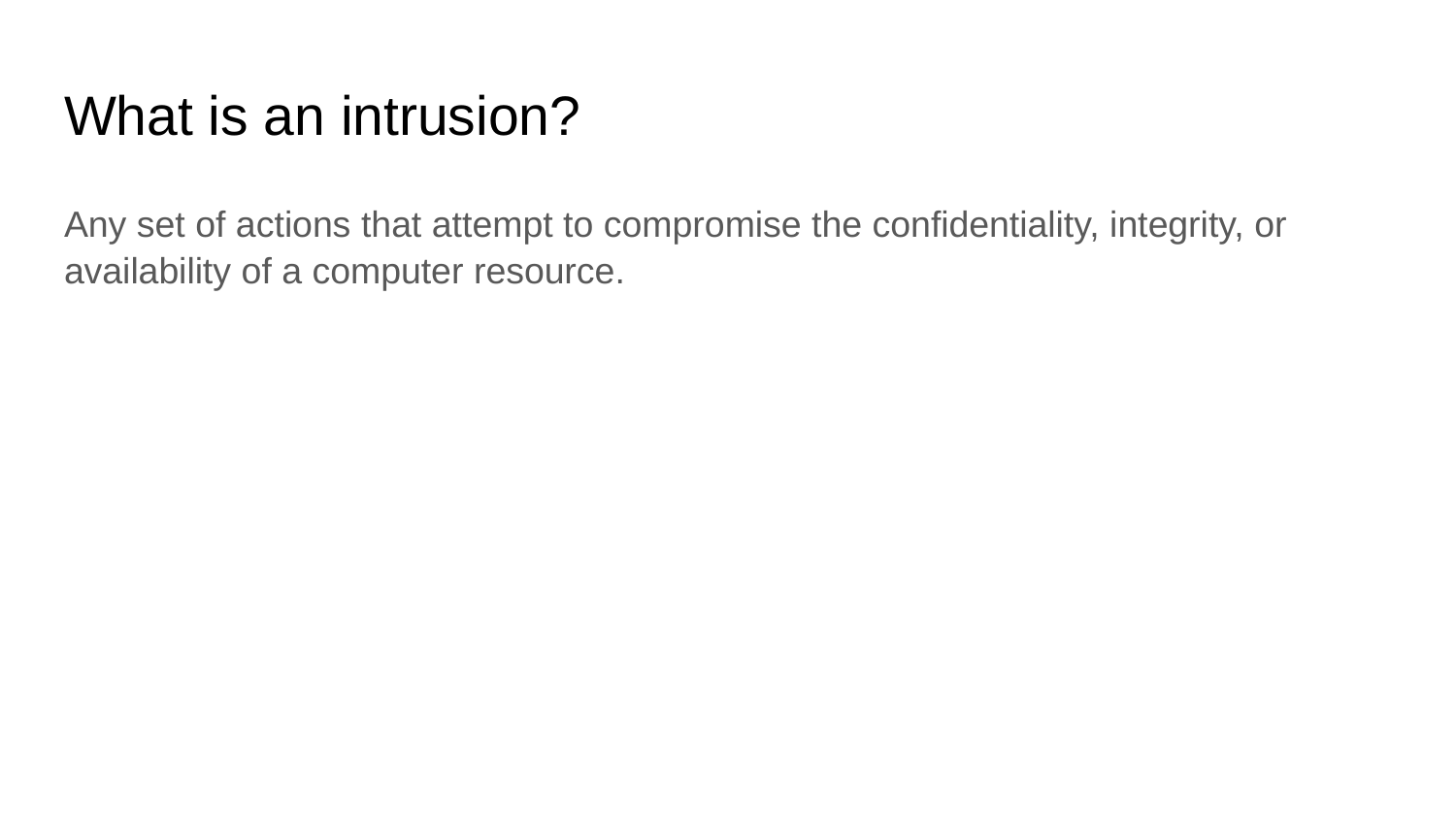

# What is an intrusion?

Any set of actions that attempt to compromise the confidentiality, integrity, or availability of a computer resource.